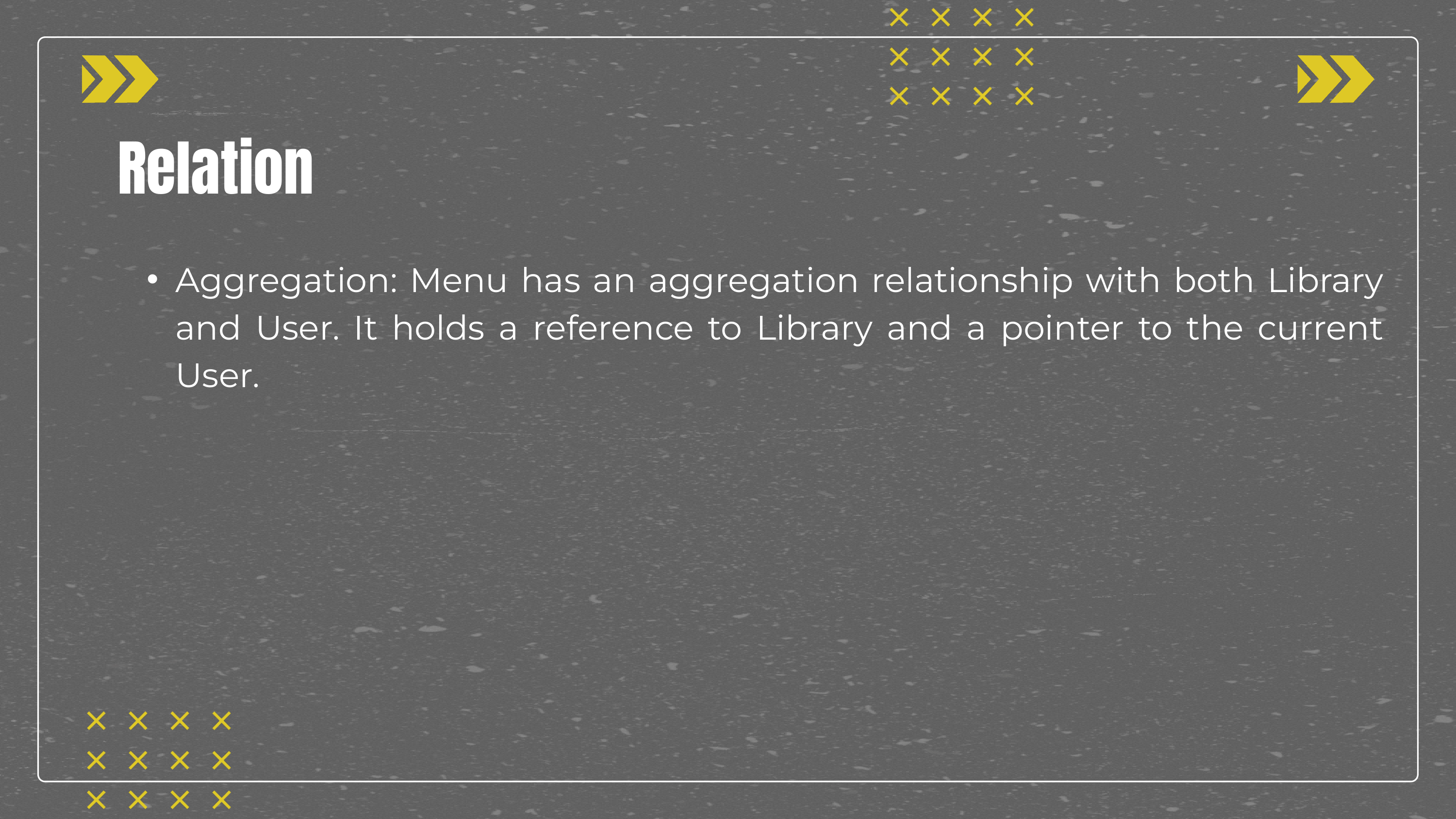

Relation
Aggregation: Menu has an aggregation relationship with both Library and User. It holds a reference to Library and a pointer to the current User.